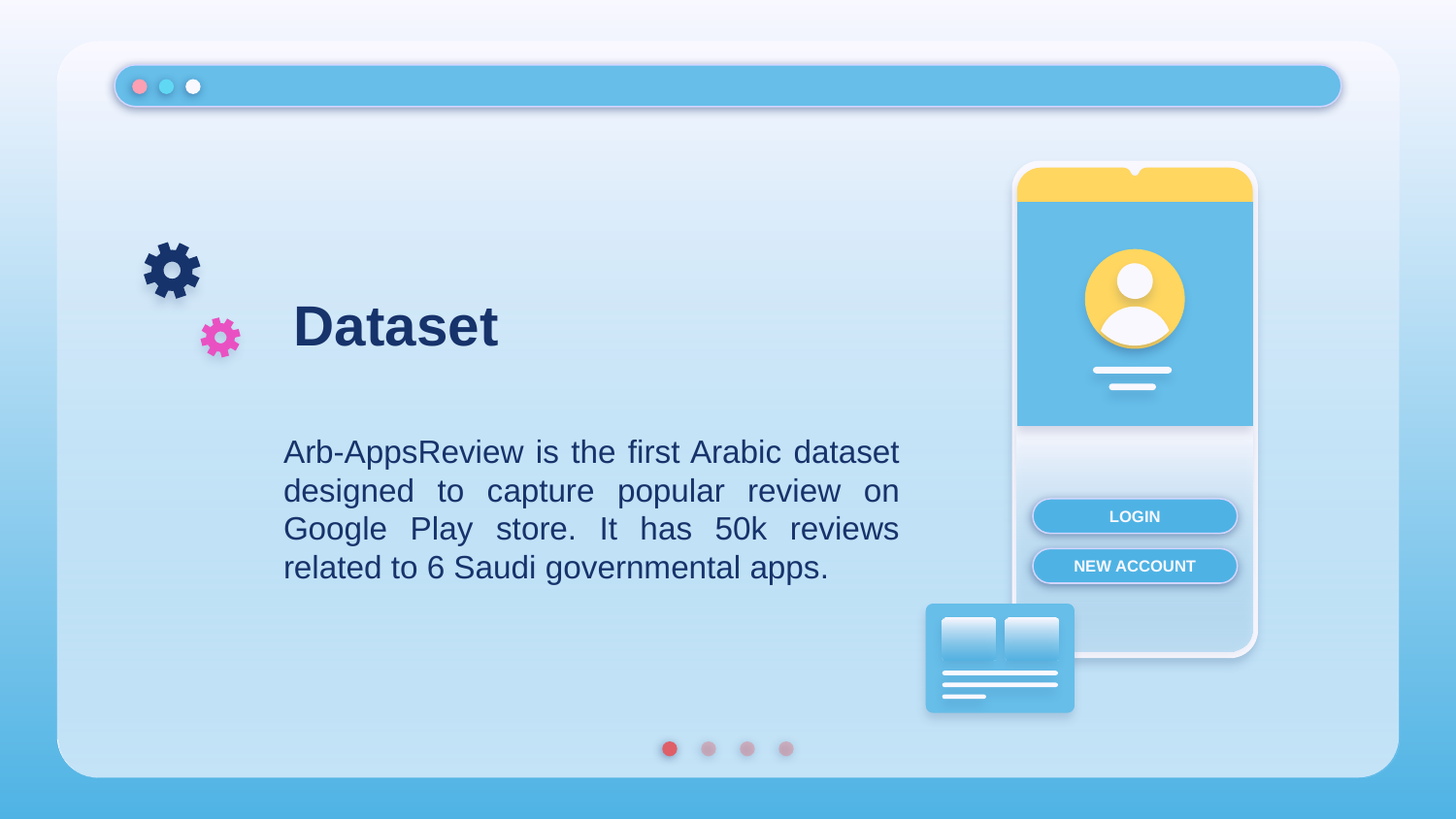

LOGIN
NEW ACCOUNT

# Dataset
Arb-AppsReview is the first Arabic dataset designed to capture popular review on Google Play store. It has 50k reviews related to 6 Saudi governmental apps.